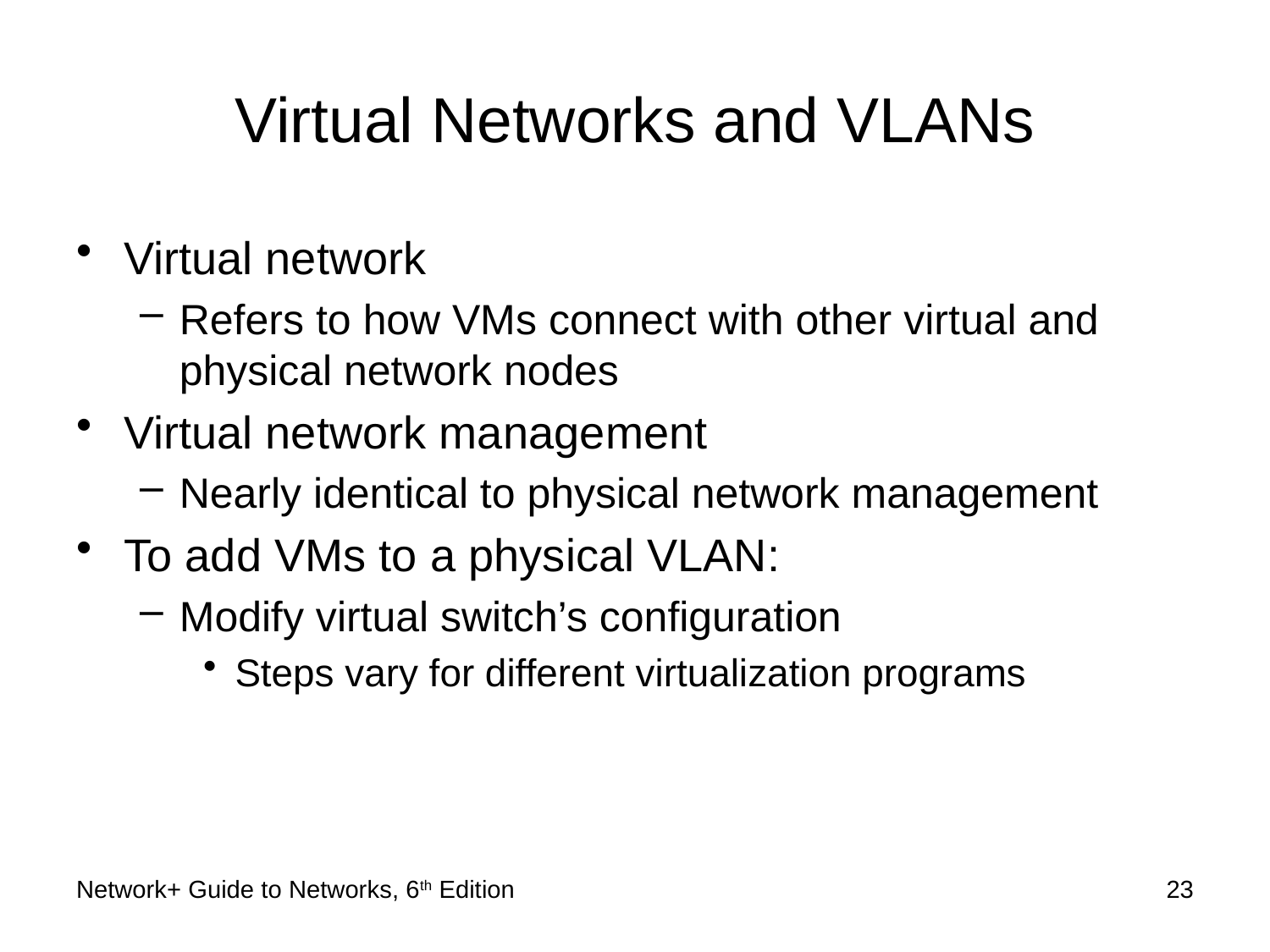

# Virtual Networks and VLANs
Virtual network
Refers to how VMs connect with other virtual and physical network nodes
Virtual network management
Nearly identical to physical network management
To add VMs to a physical VLAN:
Modify virtual switch’s configuration
Steps vary for different virtualization programs
Network+ Guide to Networks, 6th Edition
23